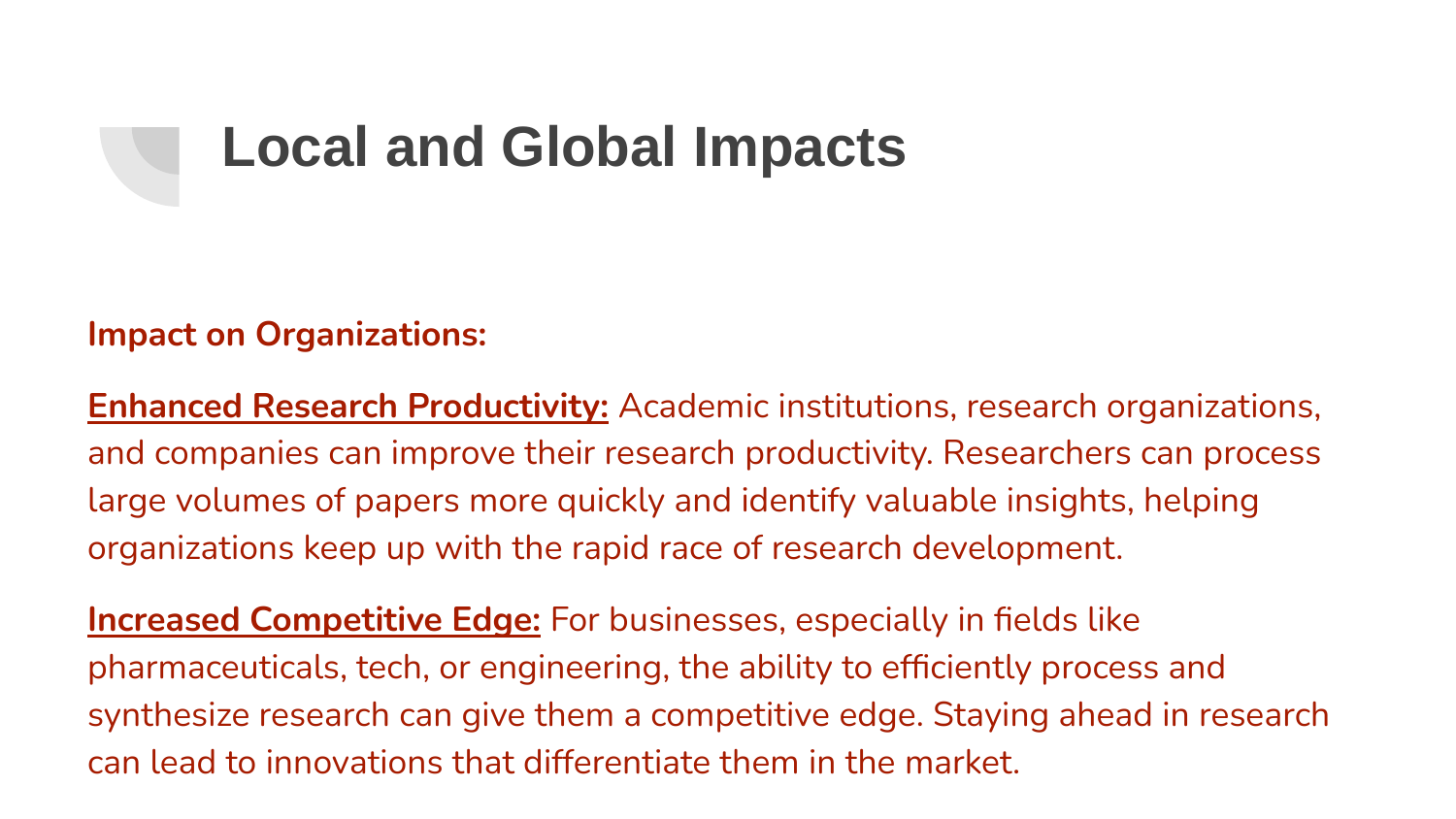

# Local and Global Impacts

Impact on Organizations:
Enhanced Research Productivity: Academic institutions, research organizations, and companies can improve their research productivity. Researchers can process large volumes of papers more quickly and identify valuable insights, helping organizations keep up with the rapid race of research development.
Increased Competitive Edge: For businesses, especially in fields like pharmaceuticals, tech, or engineering, the ability to efficiently process and synthesize research can give them a competitive edge. Staying ahead in research can lead to innovations that differentiate them in the market.